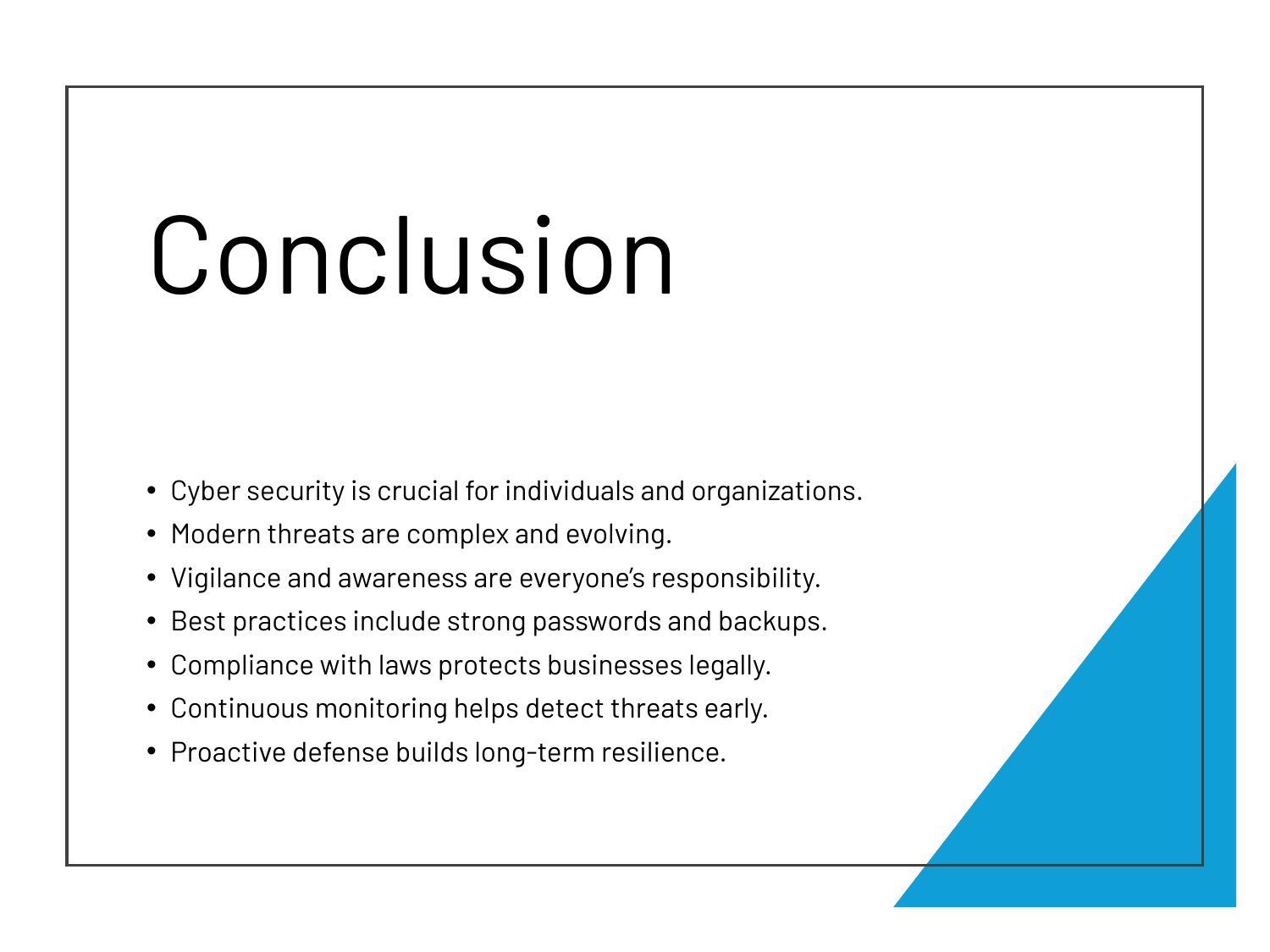

# Conclusion

Cyber security is crucial for individuals and organizations.
Modern threats are complex and evolving.
Vigilance and awareness are everyone’s responsibility.
Best practices include strong passwords and backups.
Compliance with laws protects businesses legally.
Continuous monitoring helps detect threats early.
Proactive defense builds long-term resilience.